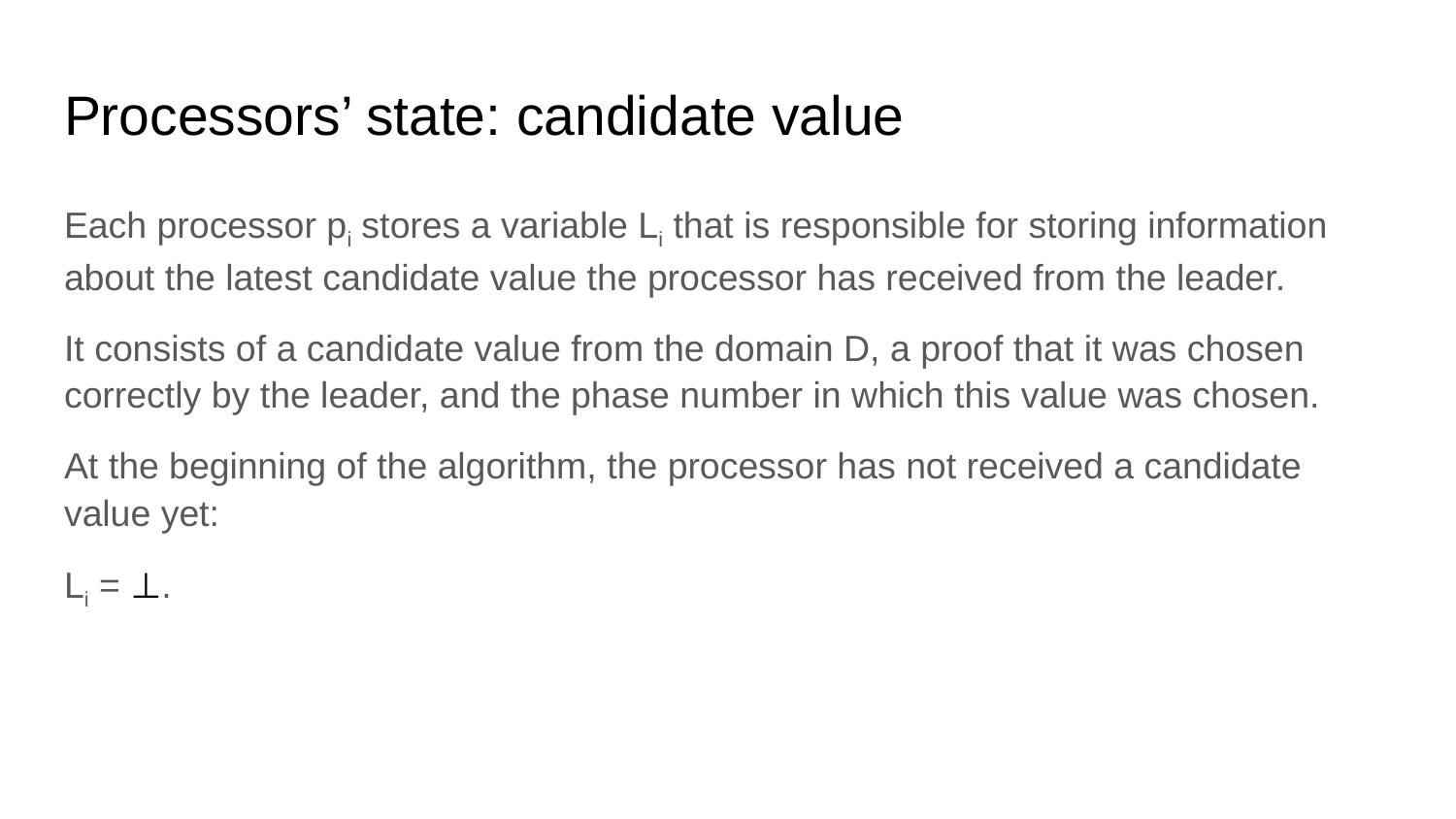

# Processors’ state: candidate value
Each processor pi stores a variable Li that is responsible for storing information about the latest candidate value the processor has received from the leader.
It consists of a candidate value from the domain D, a proof that it was chosen correctly by the leader, and the phase number in which this value was chosen.
At the beginning of the algorithm, the processor has not received a candidate value yet:
Li = ⊥.